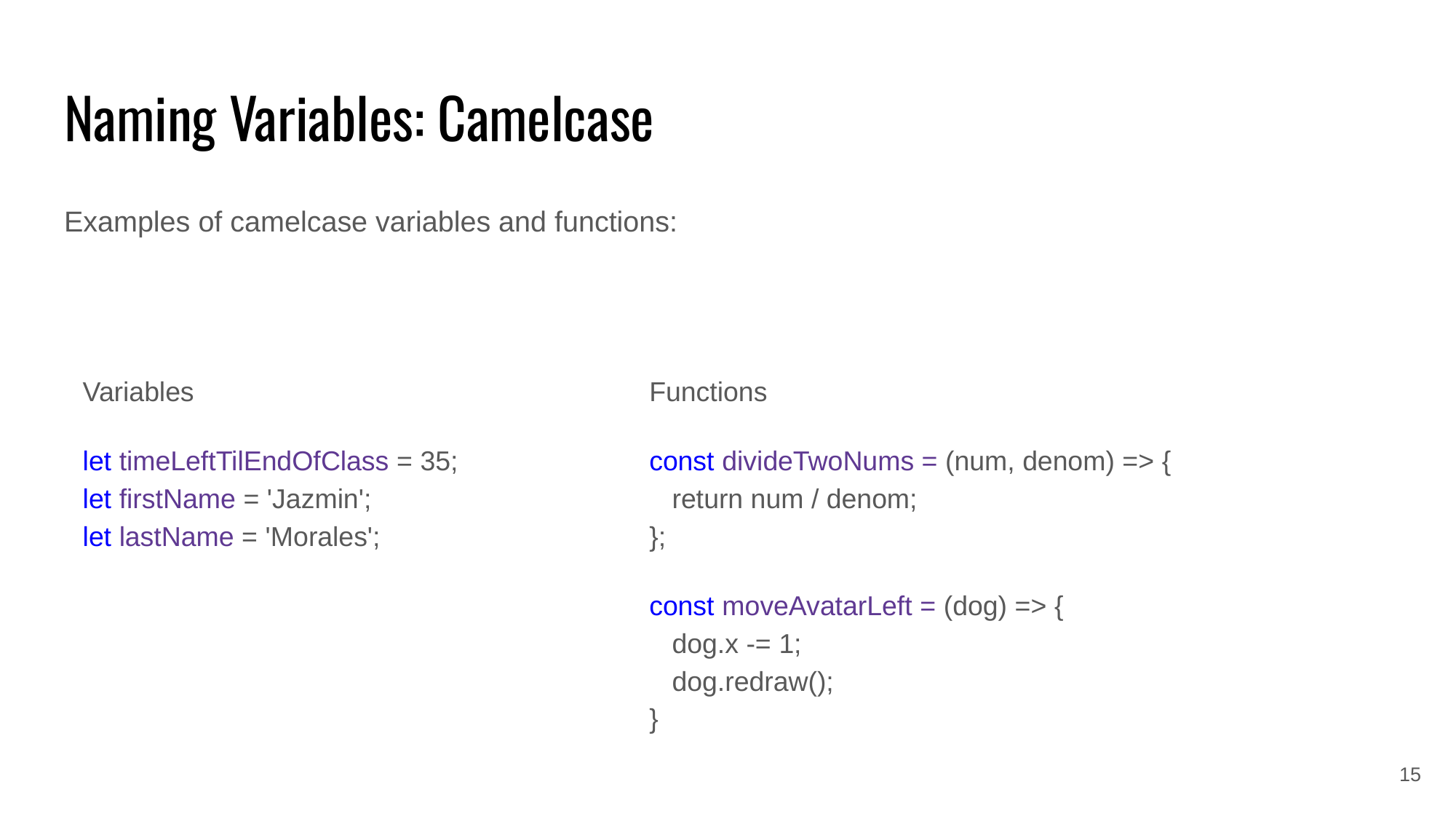

# Naming Variables: Camelcase
Examples of camelcase variables and functions:
Variables
let timeLeftTilEndOfClass = 35;
let firstName = 'Jazmin';
let lastName = 'Morales';
Functions
const divideTwoNums = (num, denom) => {
   return num / denom;
};
const moveAvatarLeft = (dog) => {
   dog.x -= 1;
   dog.redraw();
}
15